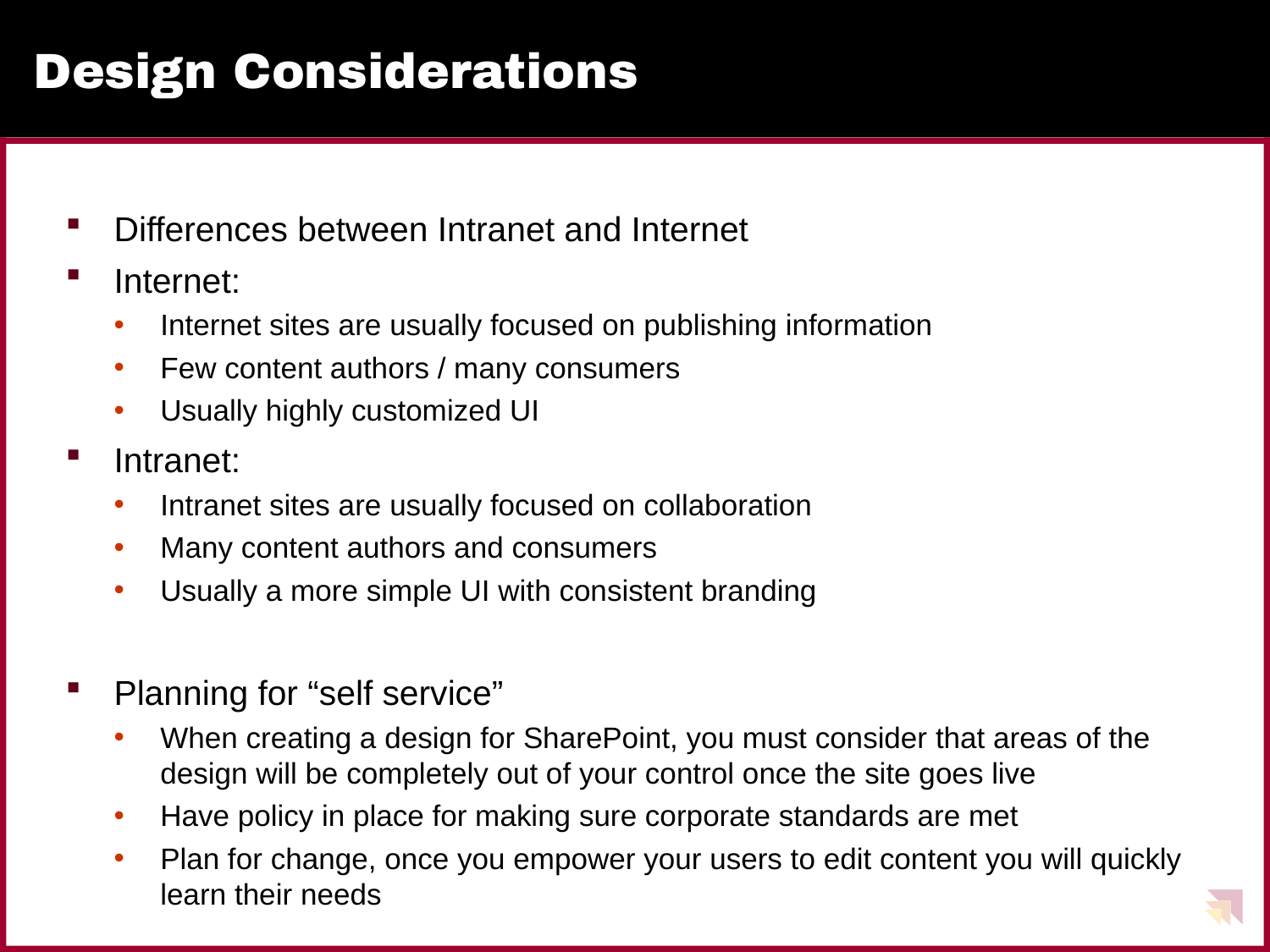

# Design Considerations
Differences between Intranet and Internet
Internet:
Internet sites are usually focused on publishing information
Few content authors / many consumers
Usually highly customized UI
Intranet:
Intranet sites are usually focused on collaboration
Many content authors and consumers
Usually a more simple UI with consistent branding

Planning for “self service”
When creating a design for SharePoint, you must consider that areas of the design will be completely out of your control once the site goes live
Have policy in place for making sure corporate standards are met
Plan for change, once you empower your users to edit content you will quickly learn their needs